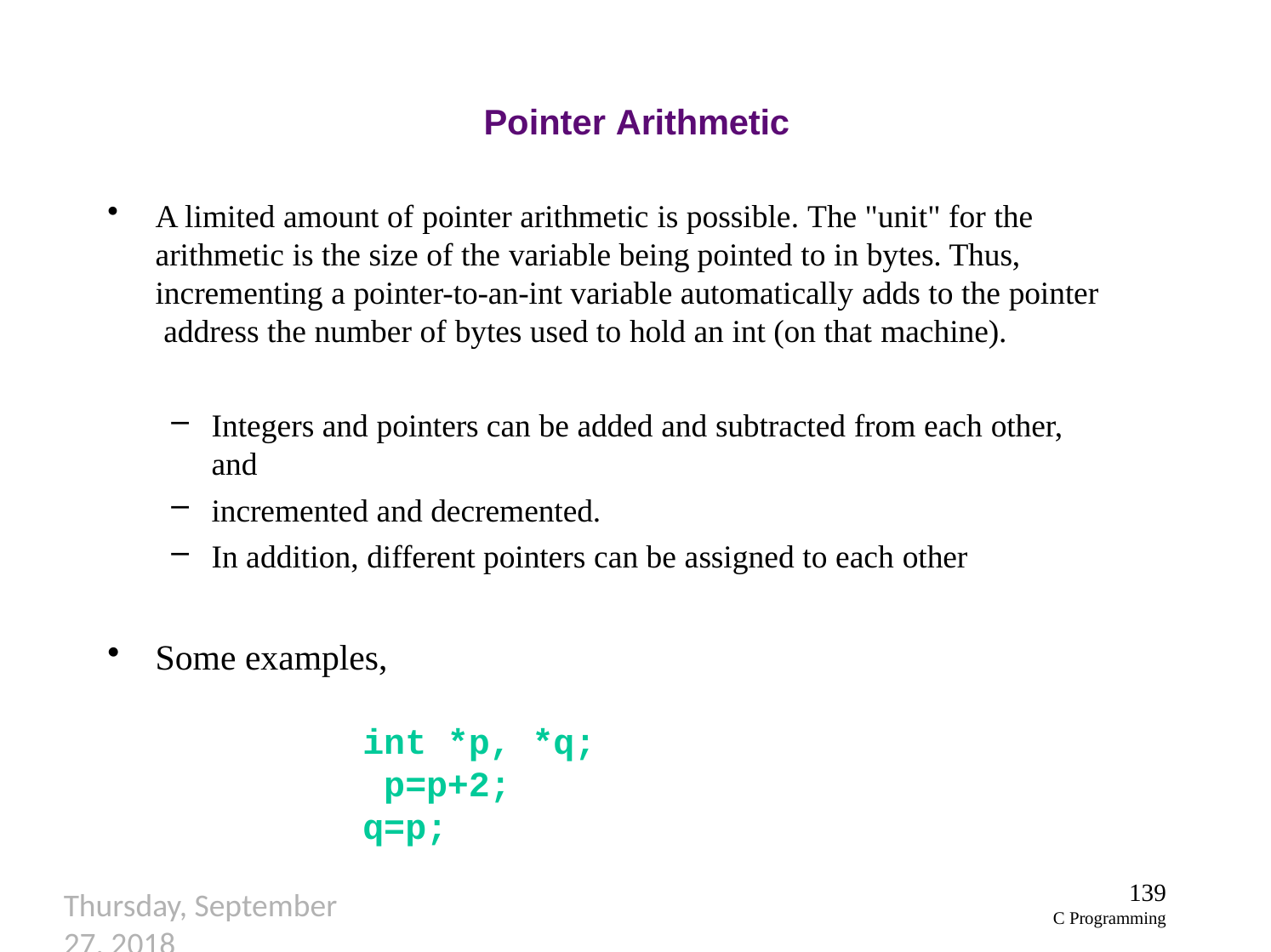

# Pointer Arithmetic
A limited amount of pointer arithmetic is possible. The "unit" for the
arithmetic is the size of the variable being pointed to in bytes. Thus,  incrementing a pointer-to-an-int variable automatically adds to the pointer  address the number of bytes used to hold an int (on that machine).

Integers and pointers can be added and subtracted from each other, and
incremented and decremented.
In addition, different pointers can be assigned to each other

Some examples,

int *p, *q;  p=p+2;  q=p;
139
C Programming
Thursday, September 27, 2018